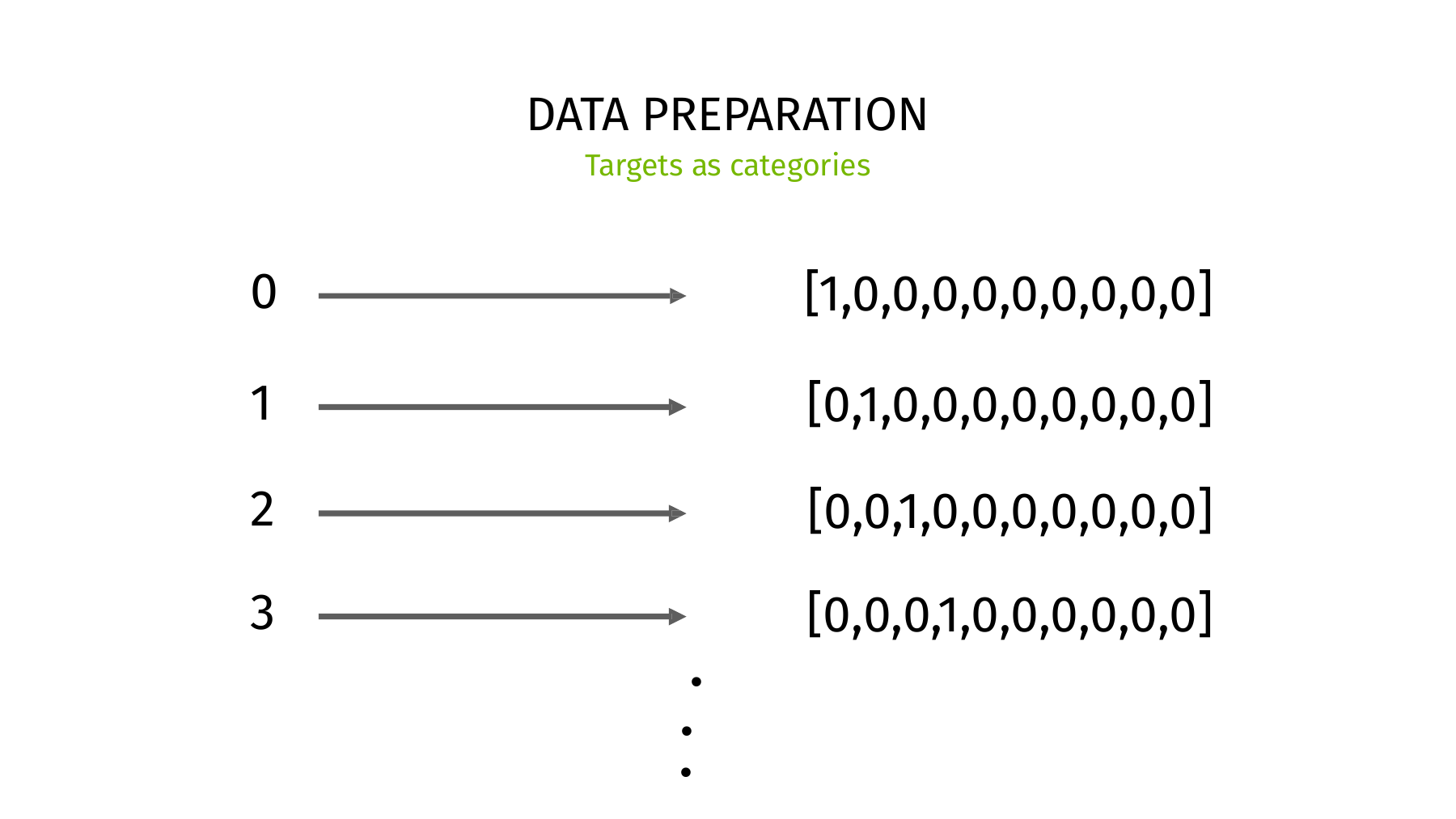

DATA PREPARATION
Targets as categories
| 0 |  | [1,0,0,0,0,0,0,0,0,0] |
| --- | --- | --- |
| 1 |  | [0,1,0,0,0,0,0,0,0,0] |
| 2 |  | [0,0,1,0,0,0,0,0,0,0] |
| 3 | . | [0,0,0,1,0,0,0,0,0,0] |

.
.